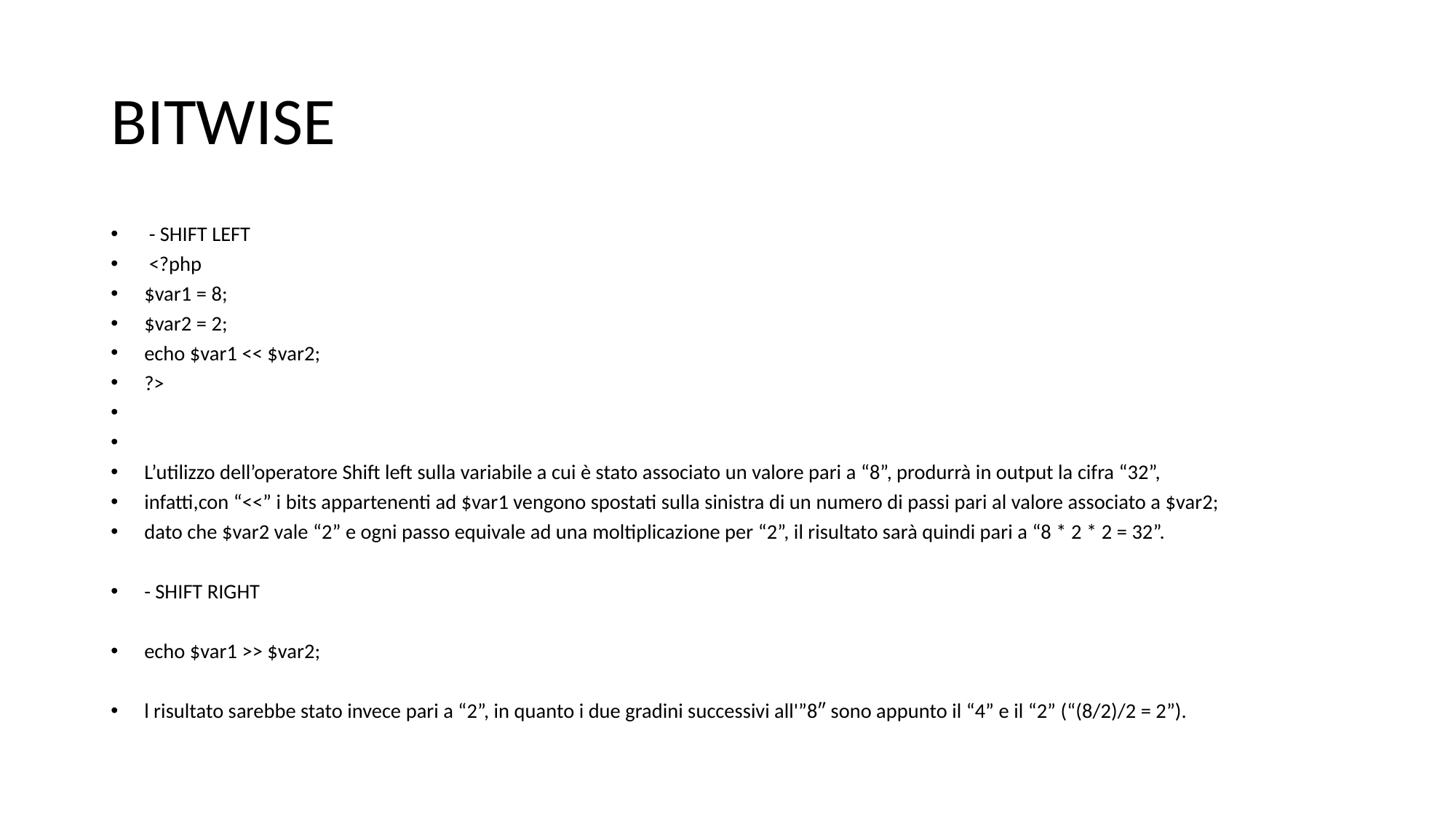

# BITWISE
 - SHIFT LEFT
 <?php
$var1 = 8;
$var2 = 2;
echo $var1 << $var2;
?>

L’utilizzo dell’operatore Shift left sulla variabile a cui è stato associato un valore pari a “8”, produrrà in output la cifra “32”,
infatti,con “<<” i bits appartenenti ad $var1 vengono spostati sulla sinistra di un numero di passi pari al valore associato a $var2;
dato che $var2 vale “2” e ogni passo equivale ad una moltiplicazione per “2”, il risultato sarà quindi pari a “8 * 2 * 2 = 32”.

- SHIFT RIGHT

echo $var1 >> $var2;

l risultato sarebbe stato invece pari a “2”, in quanto i due gradini successivi all'”8″ sono appunto il “4” e il “2” (“(8/2)/2 = 2”).